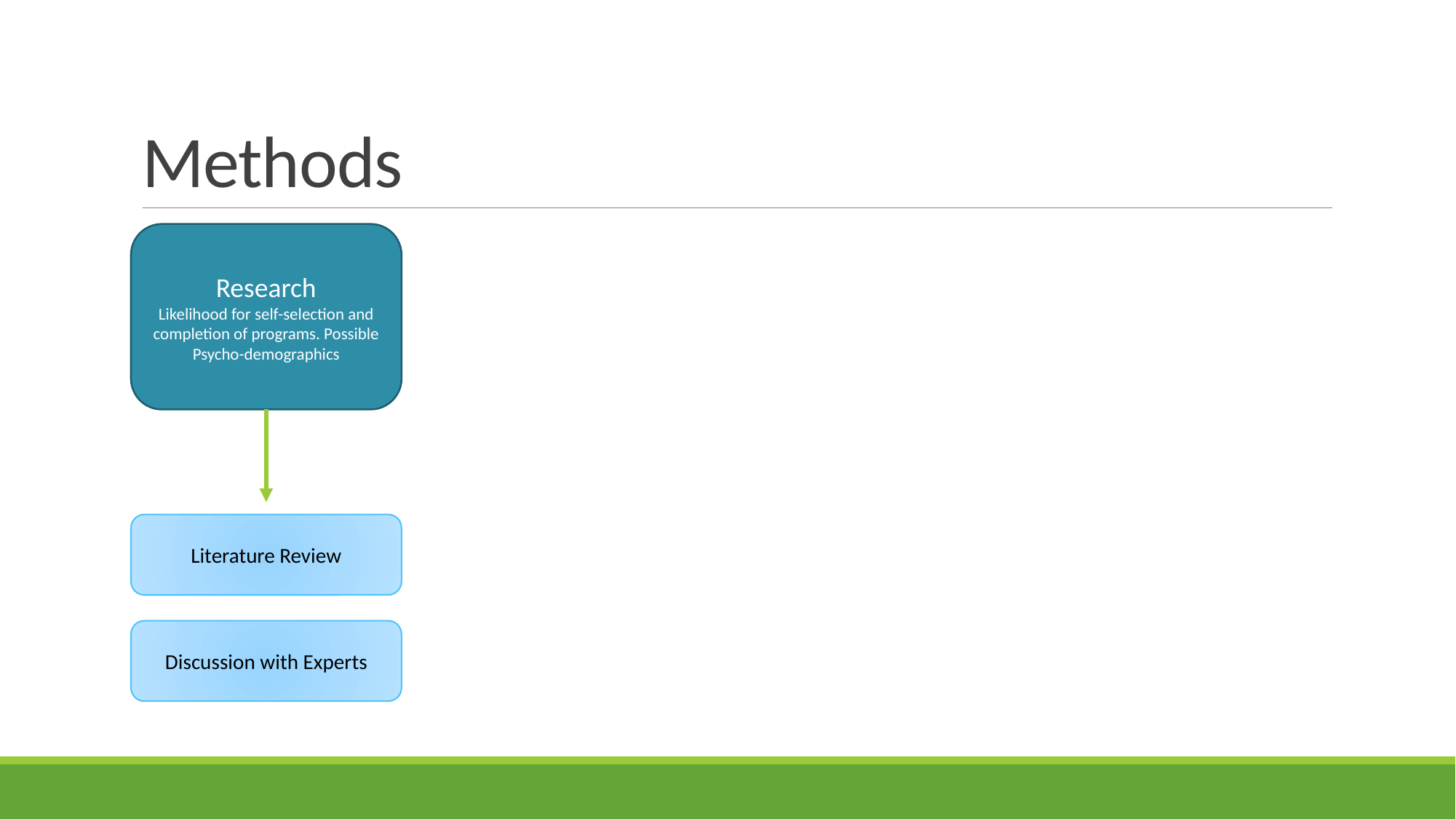

# Methods
Research
Likelihood for self-selection and completion of programs. Possible Psycho-demographics
Literature Review
Discussion with Experts